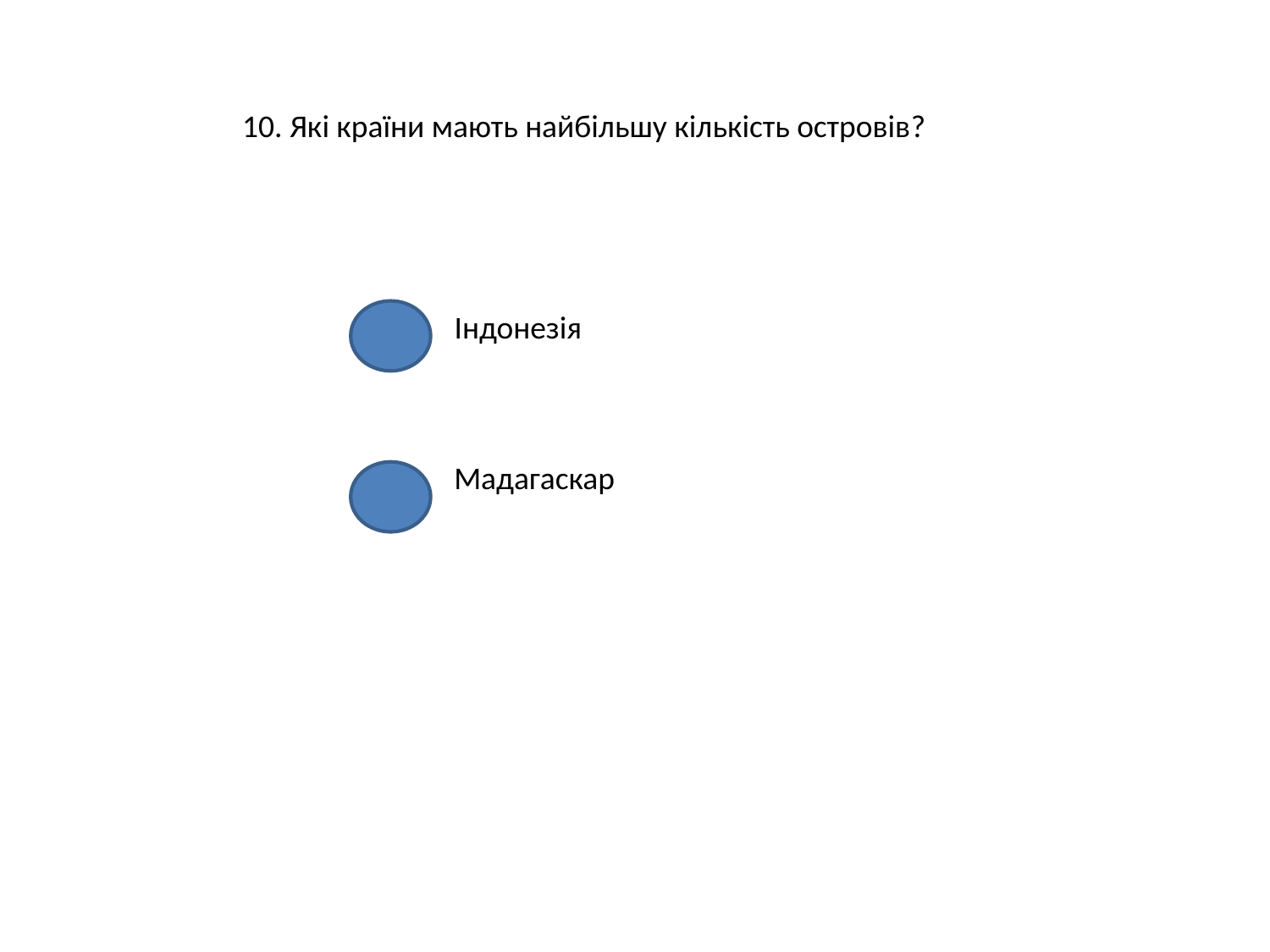

10. Які країни мають найбільшу кількість островів?

Індонезія
         Мадагаскар